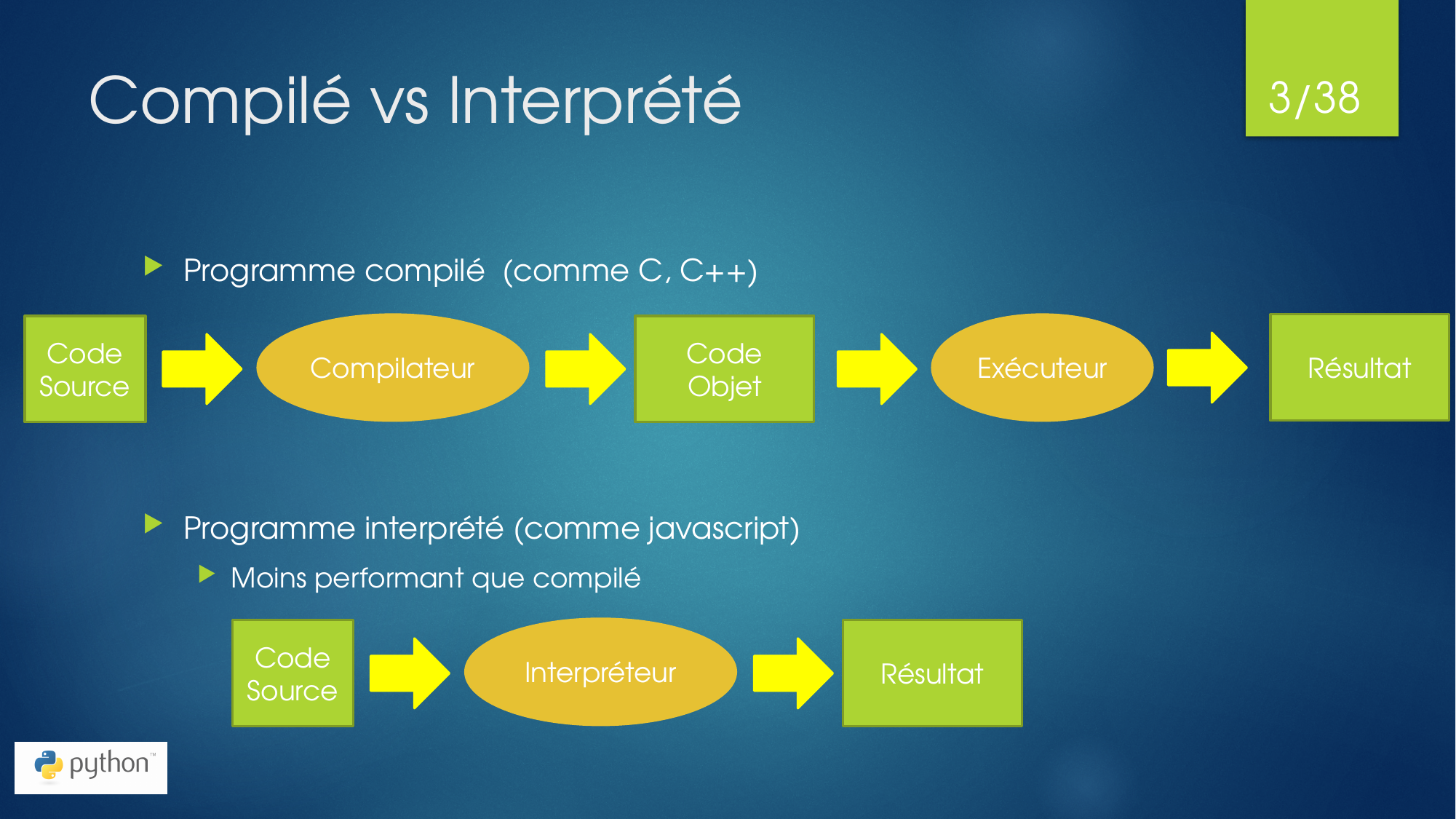

3
# Compilé vs Interprété
Programme compilé  (comme C, C++)

Programme interprété (comme javascript)
Moins performant que compilé
Compilateur
Exécuteur
Résultat
Code
Source
Code
Objet

Interpréteur
Code
Source
Résultat